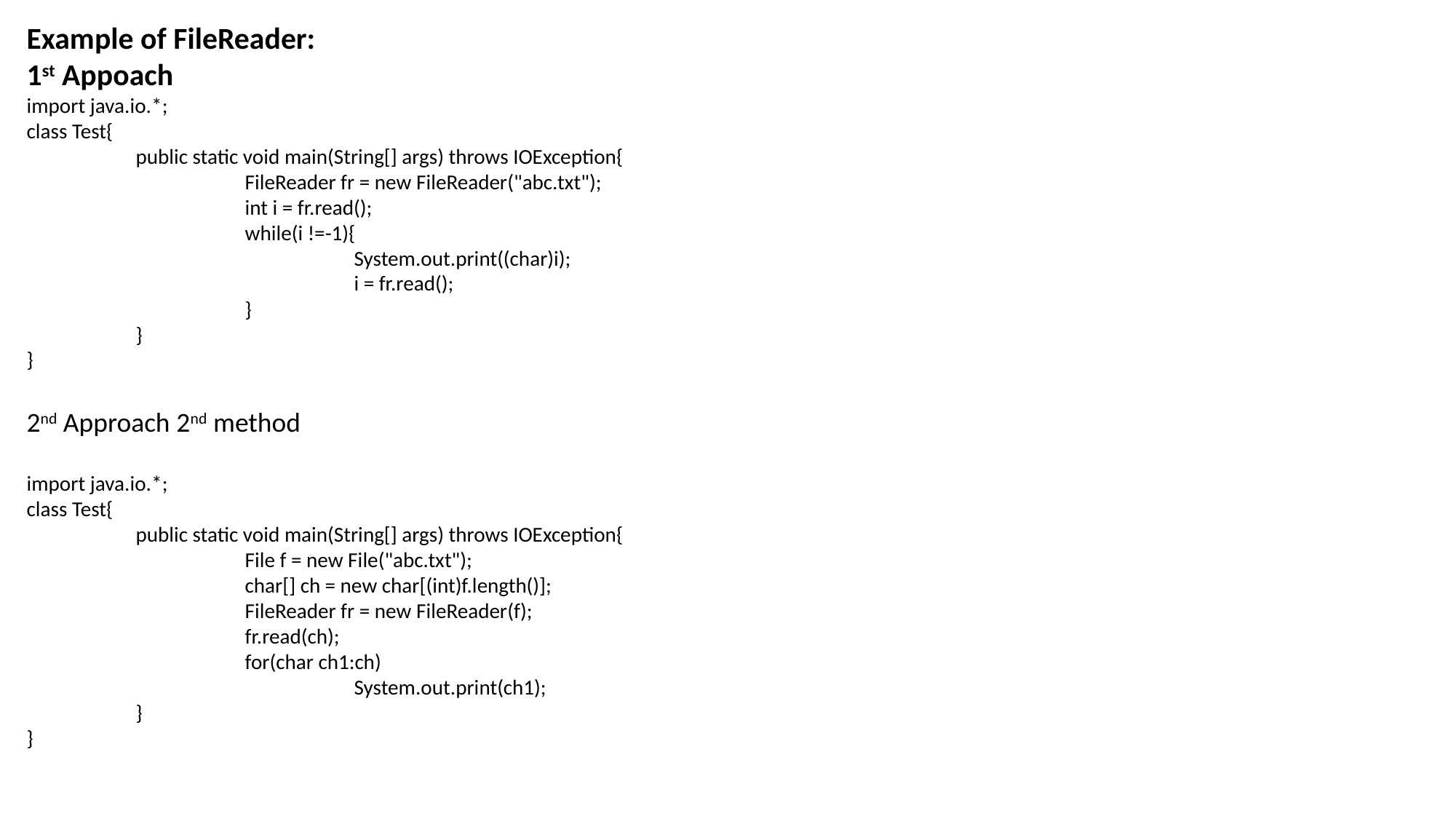

Example of FileReader:
1st Appoach
import java.io.*;
class Test{
	public static void main(String[] args) throws IOException{
		FileReader fr = new FileReader("abc.txt");
		int i = fr.read();
		while(i !=-1){
			System.out.print((char)i);
			i = fr.read();
		}
	}
}

2nd Approach 2nd method

import java.io.*;
class Test{
	public static void main(String[] args) throws IOException{
		File f = new File("abc.txt");
		char[] ch = new char[(int)f.length()];
		FileReader fr = new FileReader(f);
		fr.read(ch);
		for(char ch1:ch)
			System.out.print(ch1);
	}
}